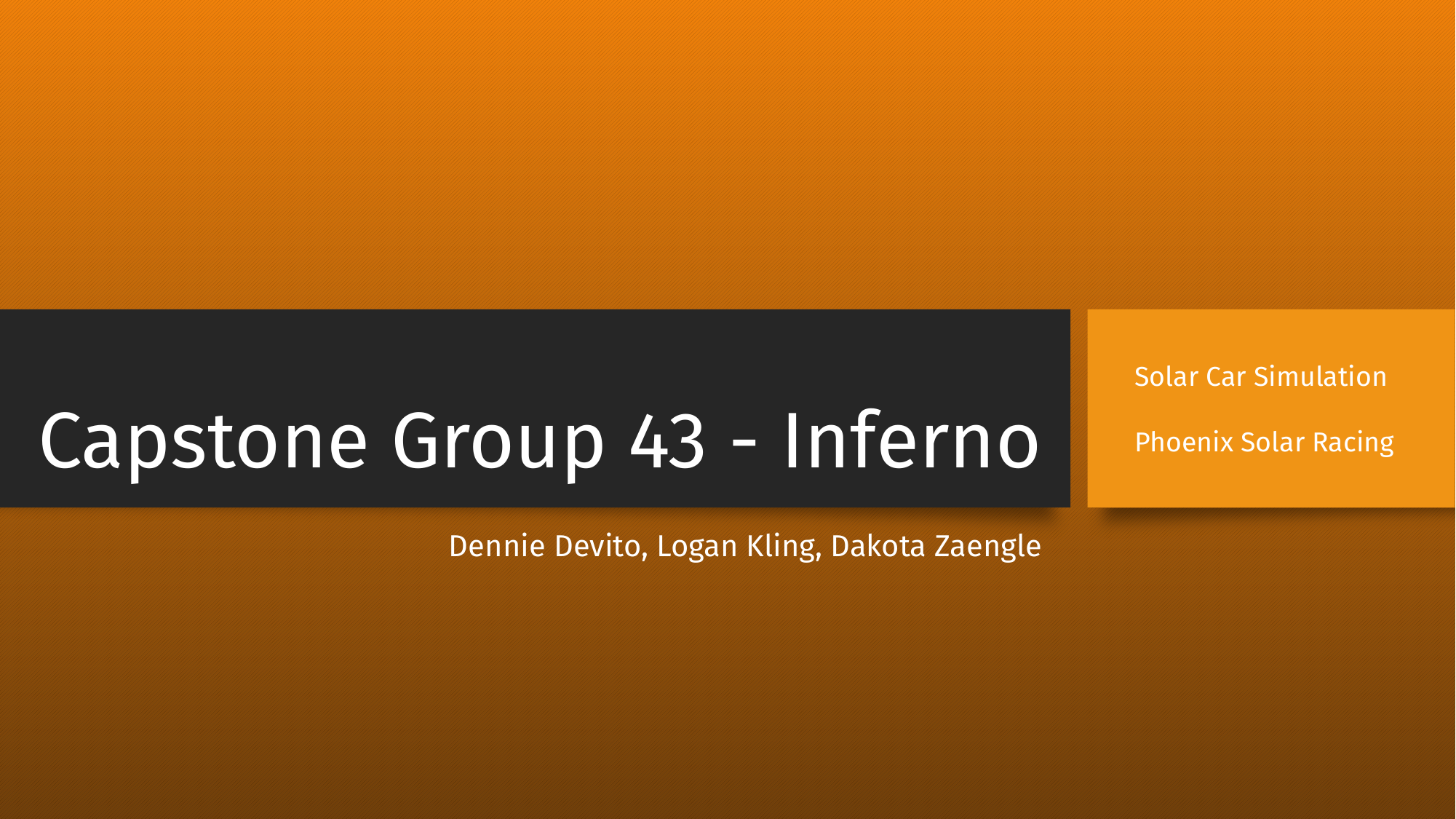

# Capstone Group 43 - Inferno
Solar Car Simulation

Phoenix Solar Racing
Dennie Devito, Logan Kling, Dakota Zaengle